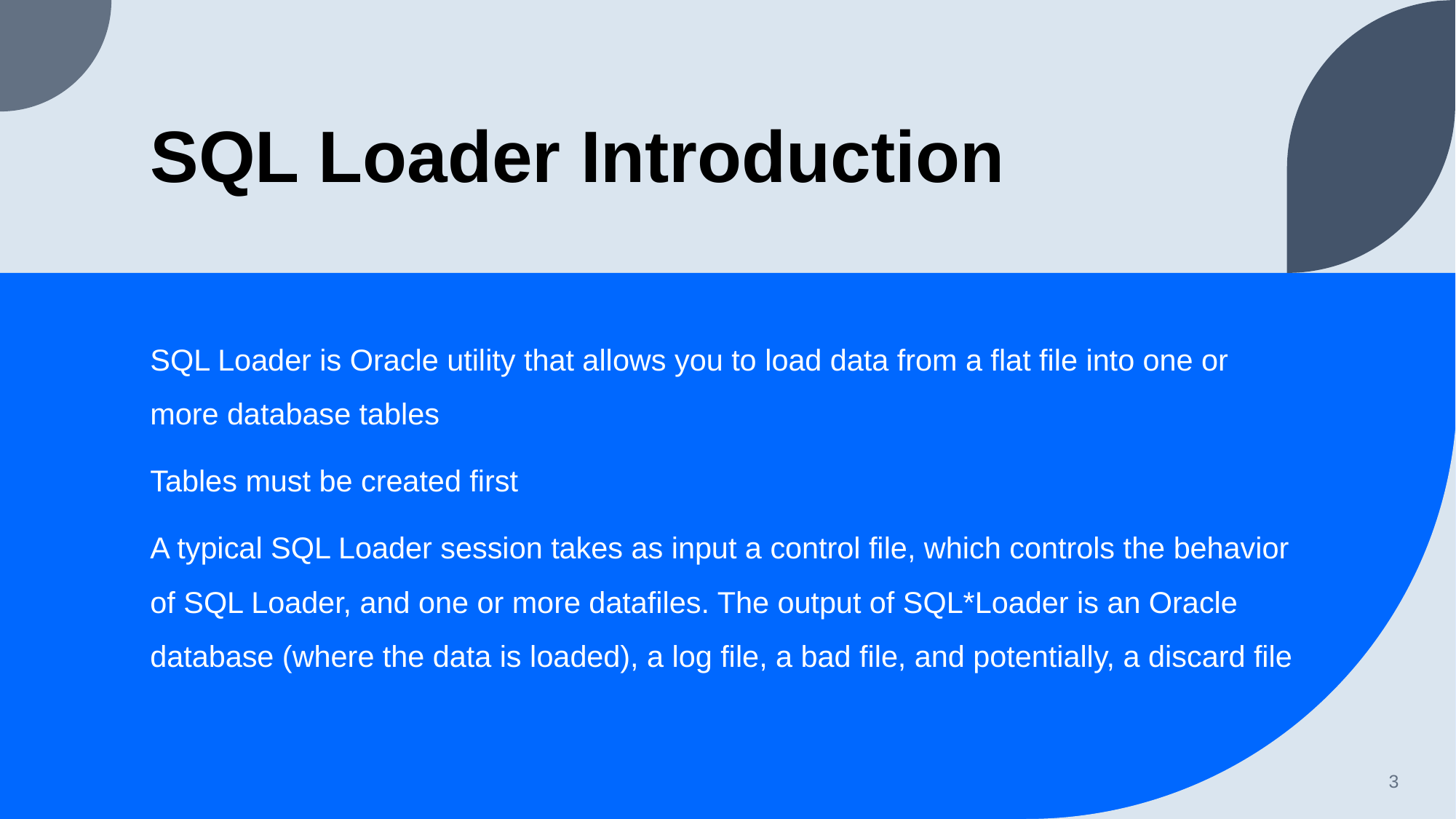

# SQL Loader Introduction
SQL Loader is Oracle utility that allows you to load data from a flat file into one or more database tables
Tables must be created first
A typical SQL Loader session takes as input a control file, which controls the behavior of SQL Loader, and one or more datafiles. The output of SQL*Loader is an Oracle database (where the data is loaded), a log file, a bad file, and potentially, a discard file
3